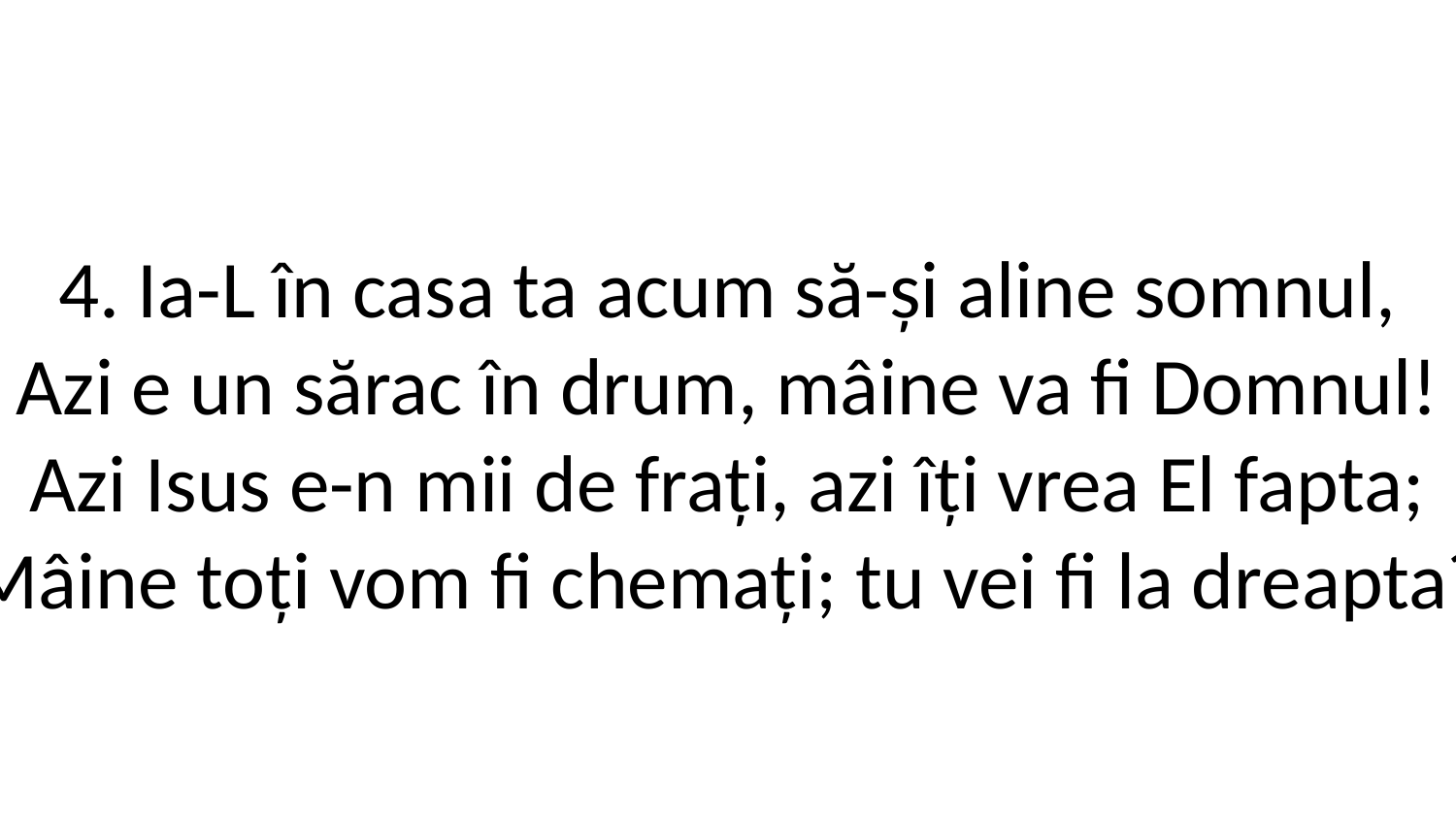

4. Ia-L în casa ta acum să-și aline somnul,
Azi e un sărac în drum, mâine va fi Domnul!
Azi Isus e-n mii de frați, azi îți vrea El fapta;
Mâine toți vom fi chemați; tu vei fi la dreapta?